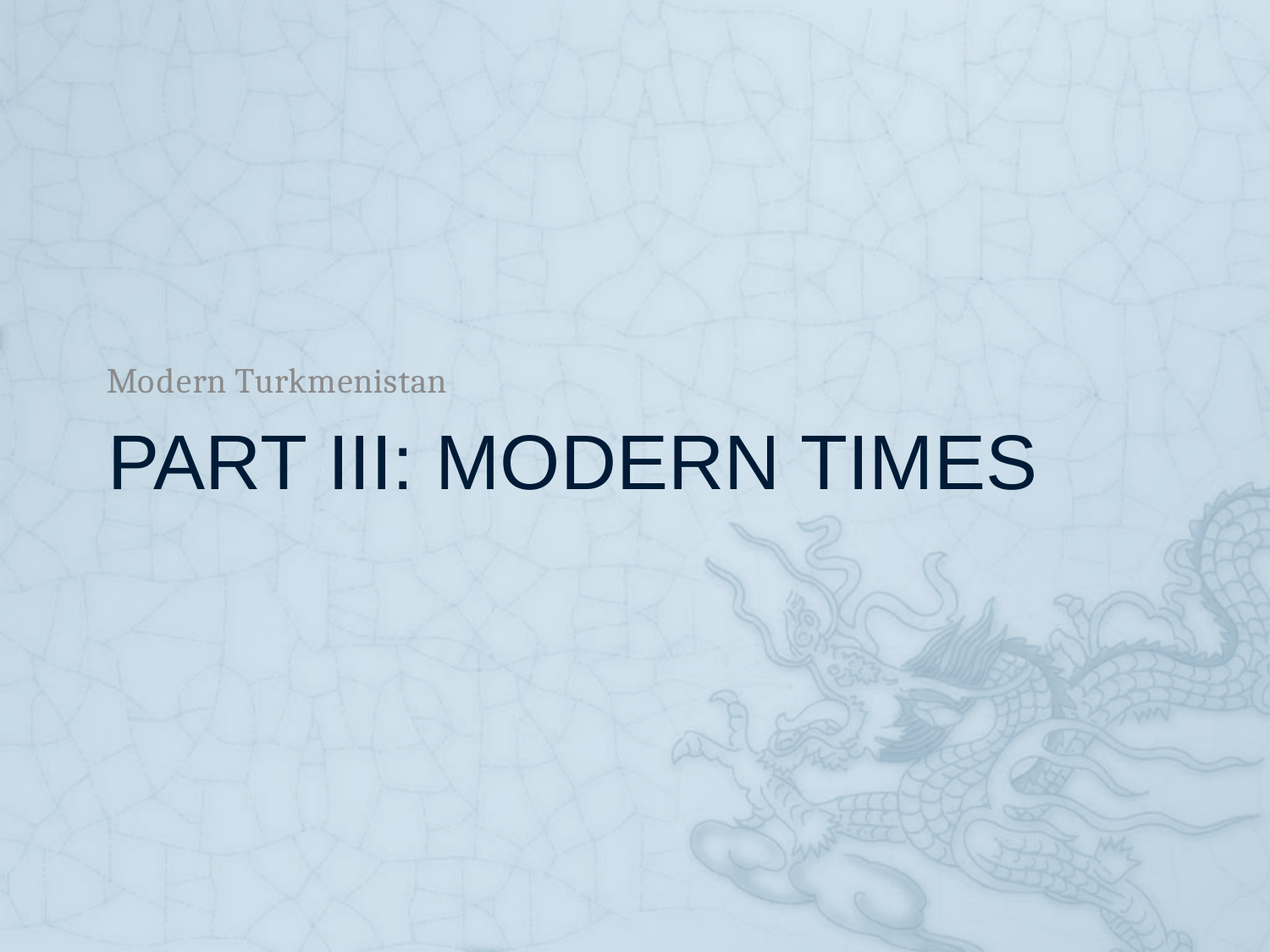

Modern Turkmenistan
# Part iii: Modern times